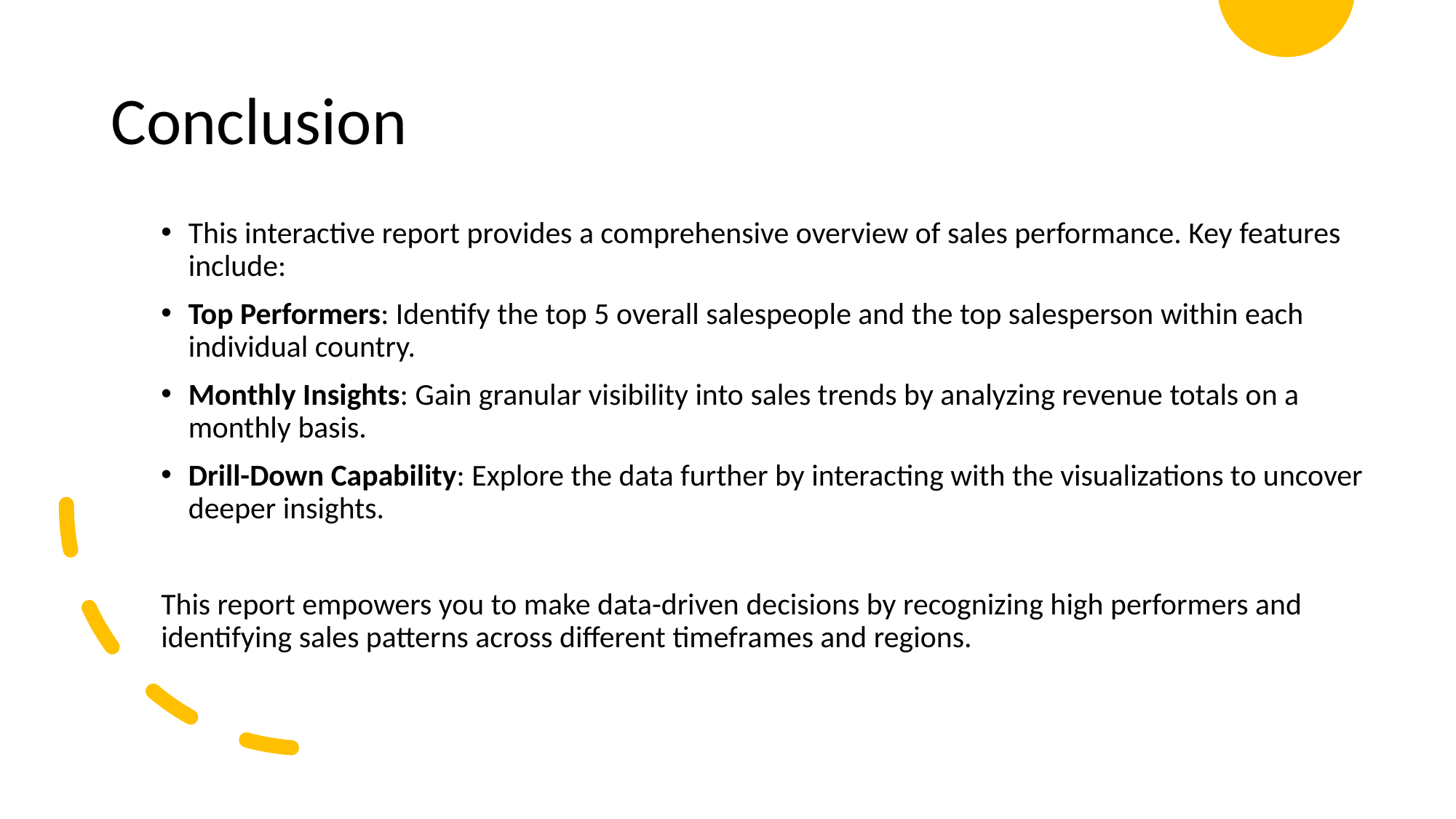

# Conclusion
This interactive report provides a comprehensive overview of sales performance. Key features include:
Top Performers: Identify the top 5 overall salespeople and the top salesperson within each individual country.
Monthly Insights: Gain granular visibility into sales trends by analyzing revenue totals on a monthly basis.
Drill-Down Capability: Explore the data further by interacting with the visualizations to uncover deeper insights.

This report empowers you to make data-driven decisions by recognizing high performers and identifying sales patterns across different timeframes and regions.